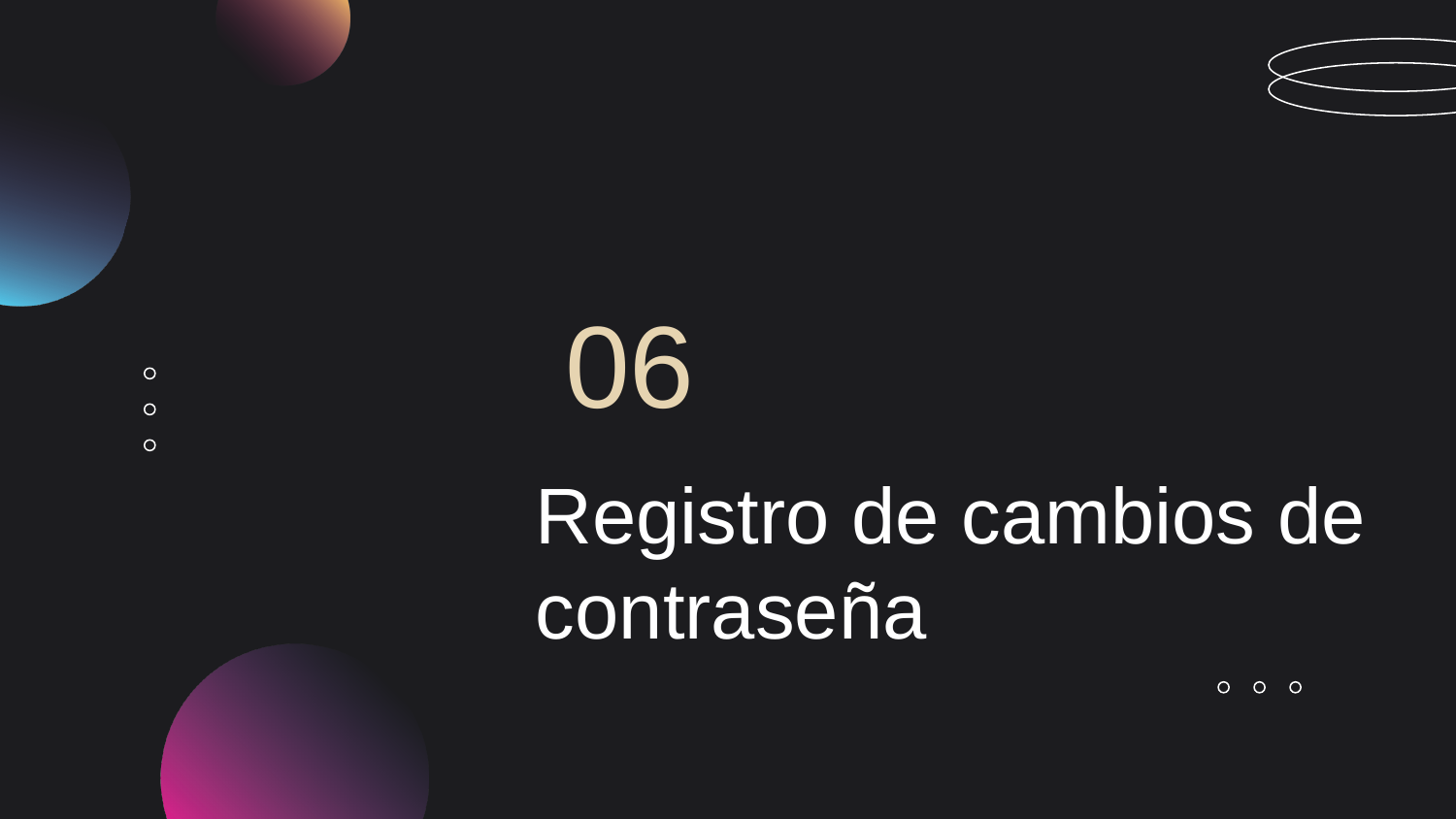

06

# Registro de cambios de contraseña